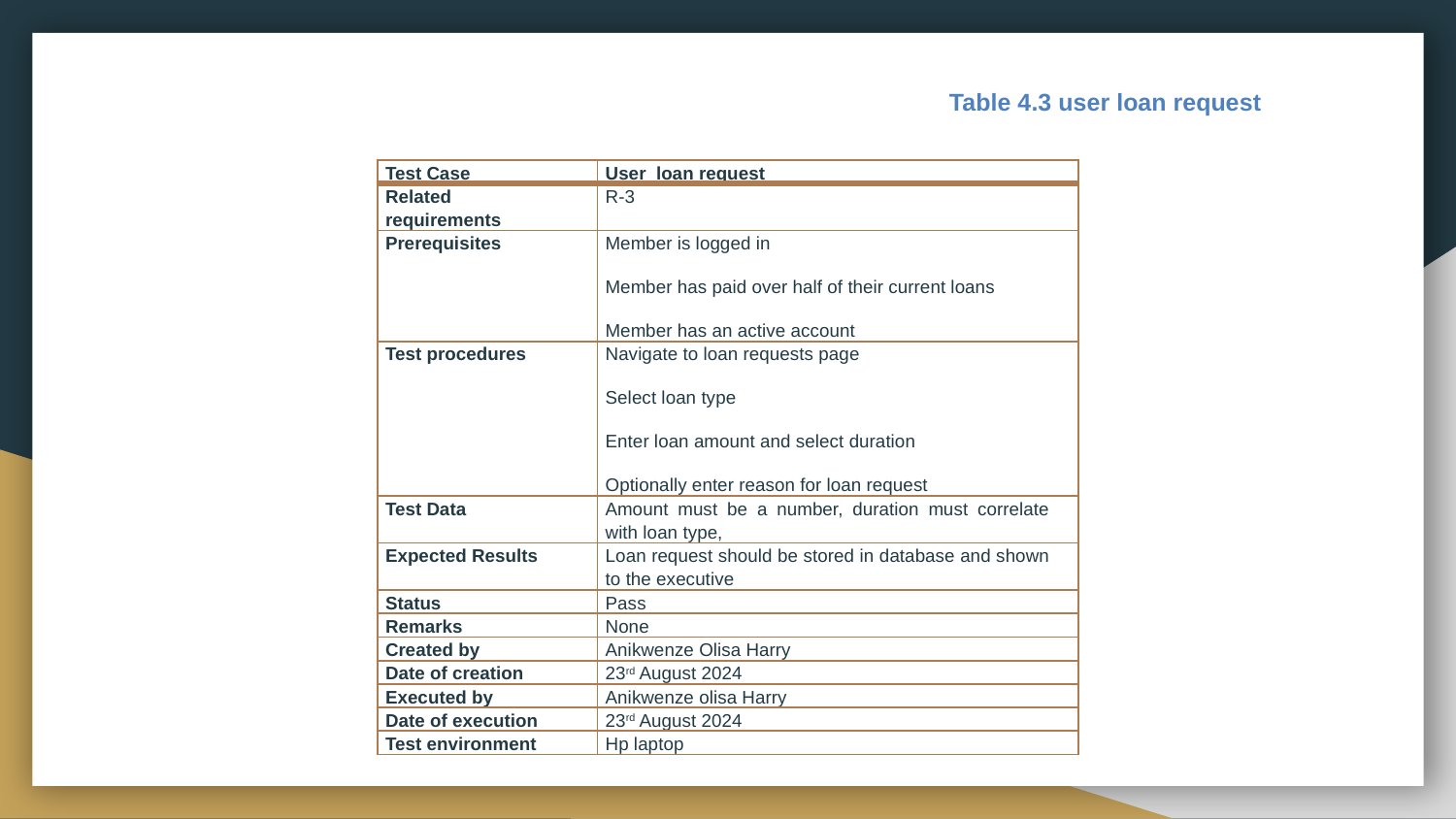

Table 4.3 user loan request

| Test Case | User loan request |
| --- | --- |
| Related requirements | R-3 |
| Prerequisites | Member is logged in Member has paid over half of their current loans Member has an active account |
| Test procedures | Navigate to loan requests page Select loan type Enter loan amount and select duration Optionally enter reason for loan request |
| Test Data | Amount must be a number, duration must correlate with loan type, |
| Expected Results | Loan request should be stored in database and shown to the executive |
| Status | Pass |
| Remarks | None |
| Created by | Anikwenze Olisa Harry |
| Date of creation | 23rd August 2024 |
| Executed by | Anikwenze olisa Harry |
| Date of execution | 23rd August 2024 |
| Test environment | Hp laptop |